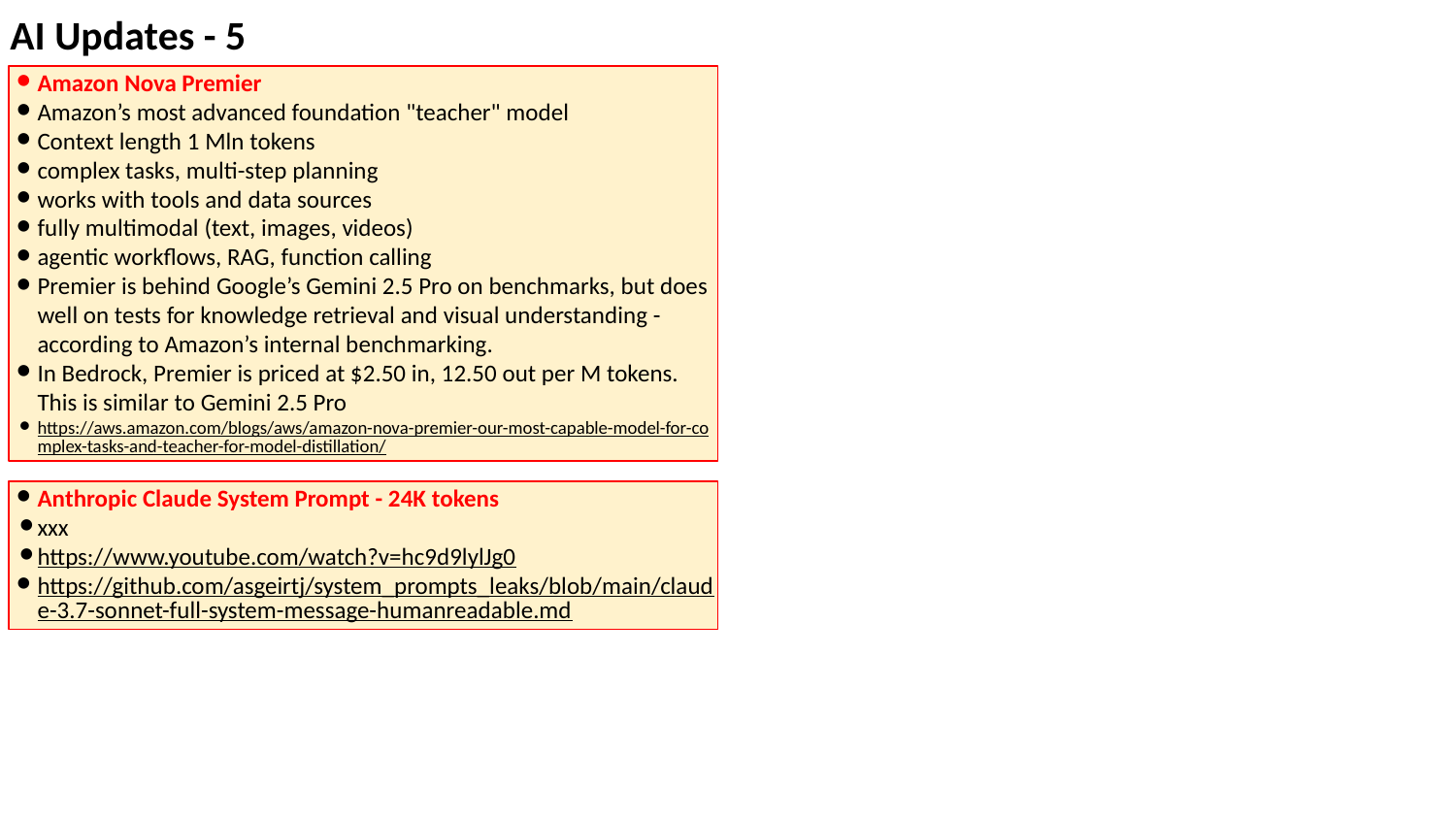

AI Updates - 5
Amazon Nova Premier
Amazon’s most advanced foundation "teacher" model
Context length 1 Mln tokens
complex tasks, multi-step planning
works with tools and data sources
fully multimodal (text, images, videos)
agentic workflows, RAG, function calling
Premier is behind Google’s Gemini 2.5 Pro on benchmarks, but does well on tests for knowledge retrieval and visual understanding - according to Amazon’s internal benchmarking.
In Bedrock, Premier is priced at $2.50 in, 12.50 out per M tokens. This is similar to Gemini 2.5 Pro
https://aws.amazon.com/blogs/aws/amazon-nova-premier-our-most-capable-model-for-complex-tasks-and-teacher-for-model-distillation/
Anthropic Claude System Prompt - 24K tokens
xxx
https://www.youtube.com/watch?v=hc9d9lylJg0
https://github.com/asgeirtj/system_prompts_leaks/blob/main/claude-3.7-sonnet-full-system-message-humanreadable.md